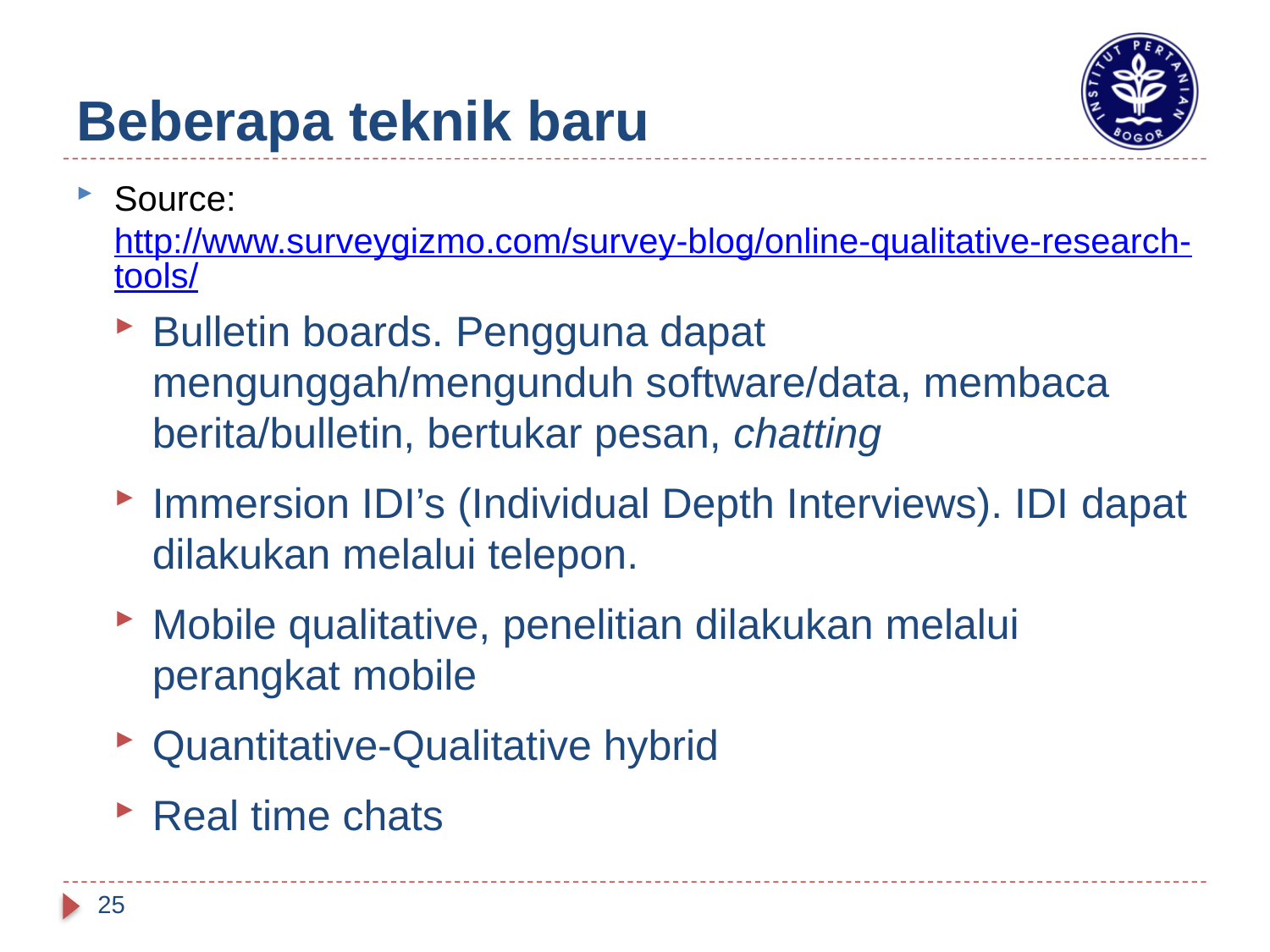

# Beberapa teknik baru
Source: http://www.surveygizmo.com/survey-blog/online-qualitative-research-tools/
Bulletin boards. Pengguna dapat mengunggah/mengunduh software/data, membaca berita/bulletin, bertukar pesan, chatting
Immersion IDI’s (Individual Depth Interviews). IDI dapat dilakukan melalui telepon.
Mobile qualitative, penelitian dilakukan melalui perangkat mobile
Quantitative-Qualitative hybrid
Real time chats
25